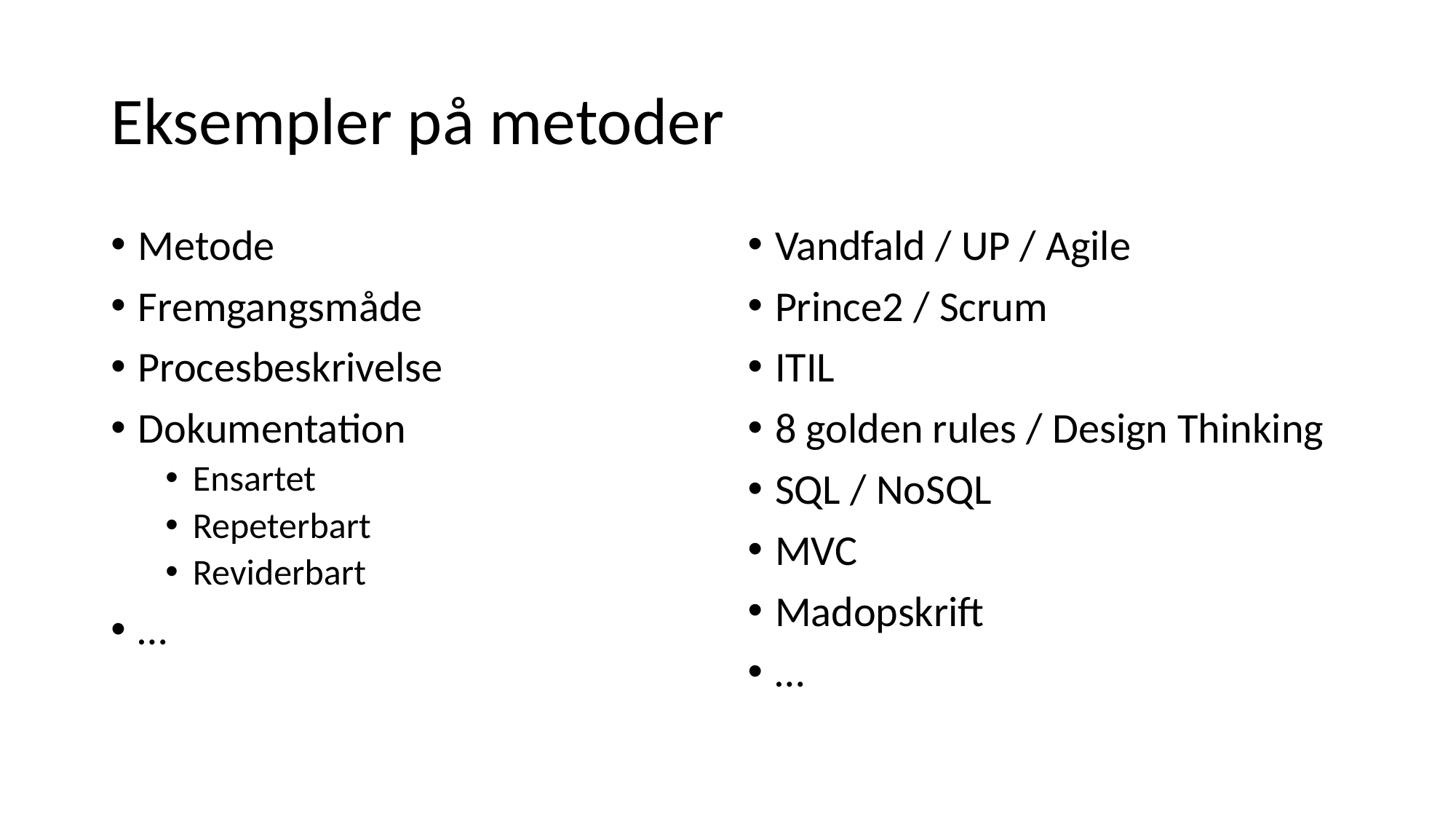

# Eksempler på metoder
Metode
Fremgangsmåde
Procesbeskrivelse
Dokumentation
Ensartet
Repeterbart
Reviderbart
…
Vandfald / UP / Agile
Prince2 / Scrum
ITIL
8 golden rules / Design Thinking
SQL / NoSQL
MVC
Madopskrift
…